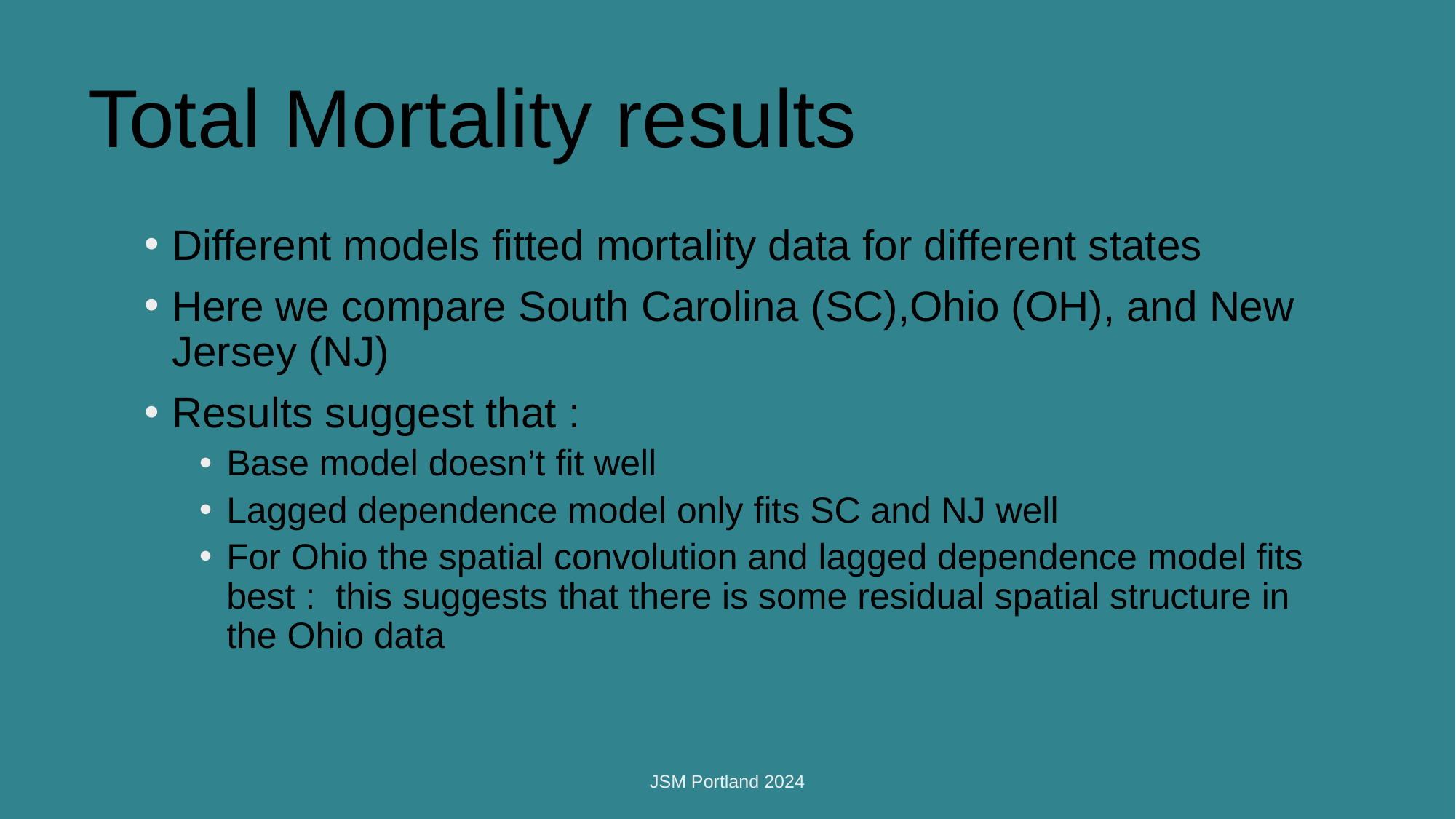

# Total Mortality results
Different models fitted mortality data for different states
Here we compare South Carolina (SC),Ohio (OH), and New Jersey (NJ)
Results suggest that :
Base model doesn’t fit well
Lagged dependence model only fits SC and NJ well
For Ohio the spatial convolution and lagged dependence model fits best :  this suggests that there is some residual spatial structure in the Ohio data

JSM Portland 2024